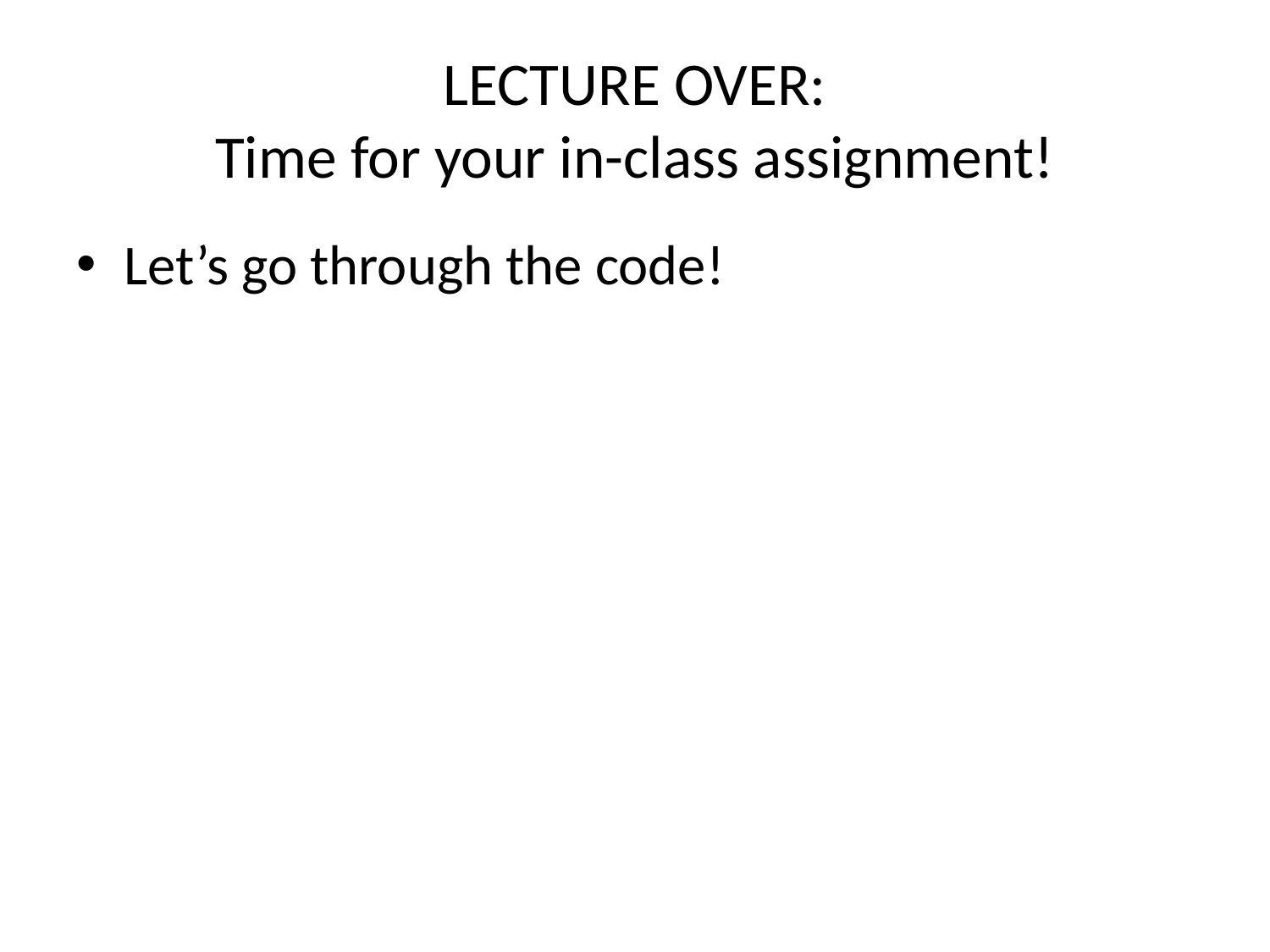

# LECTURE OVER: Time for your in-class assignment!
Let’s go through the code!